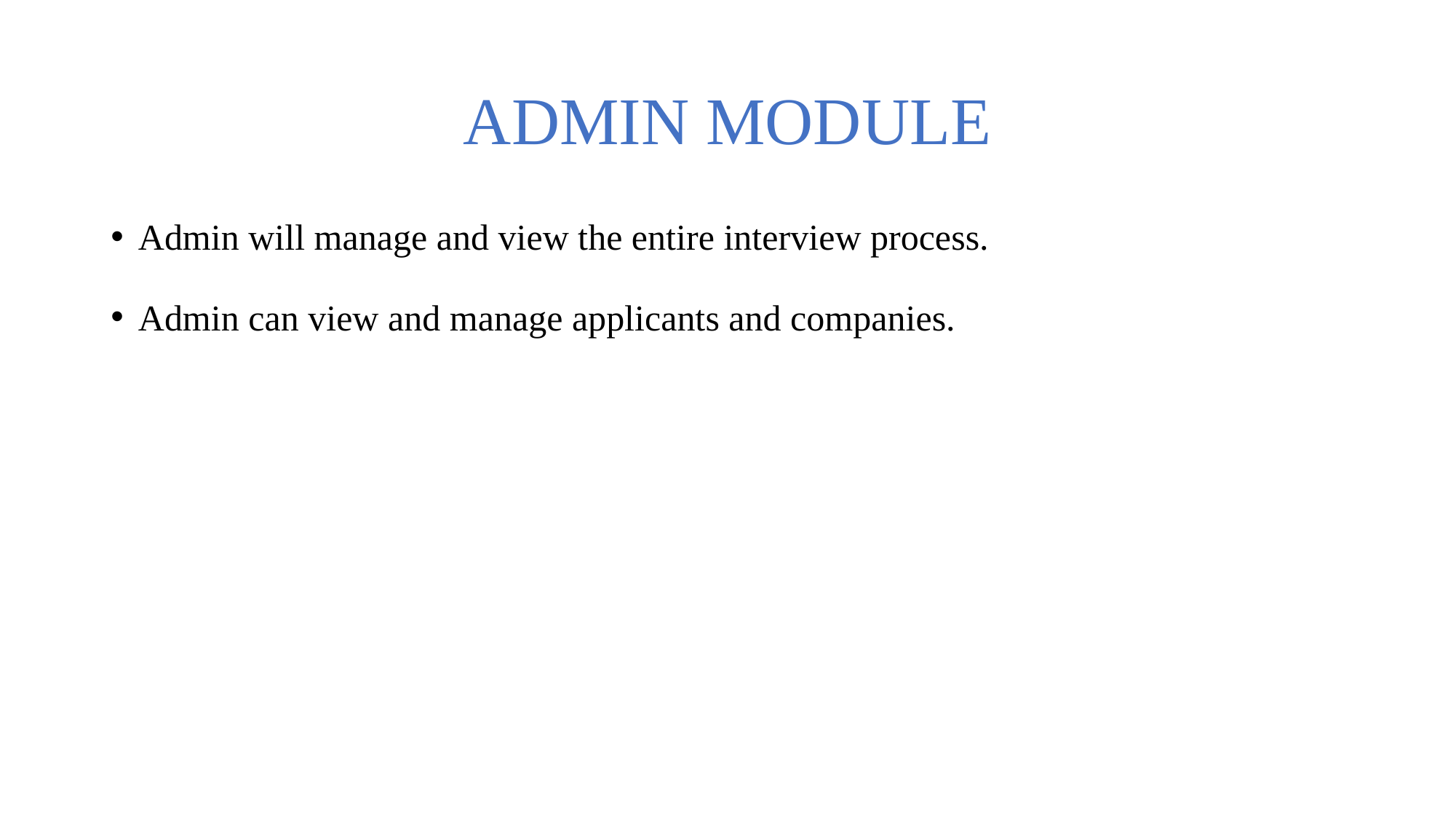

# ADMIN MODULE
Admin will manage and view the entire interview process.
Admin can view and manage applicants and companies.